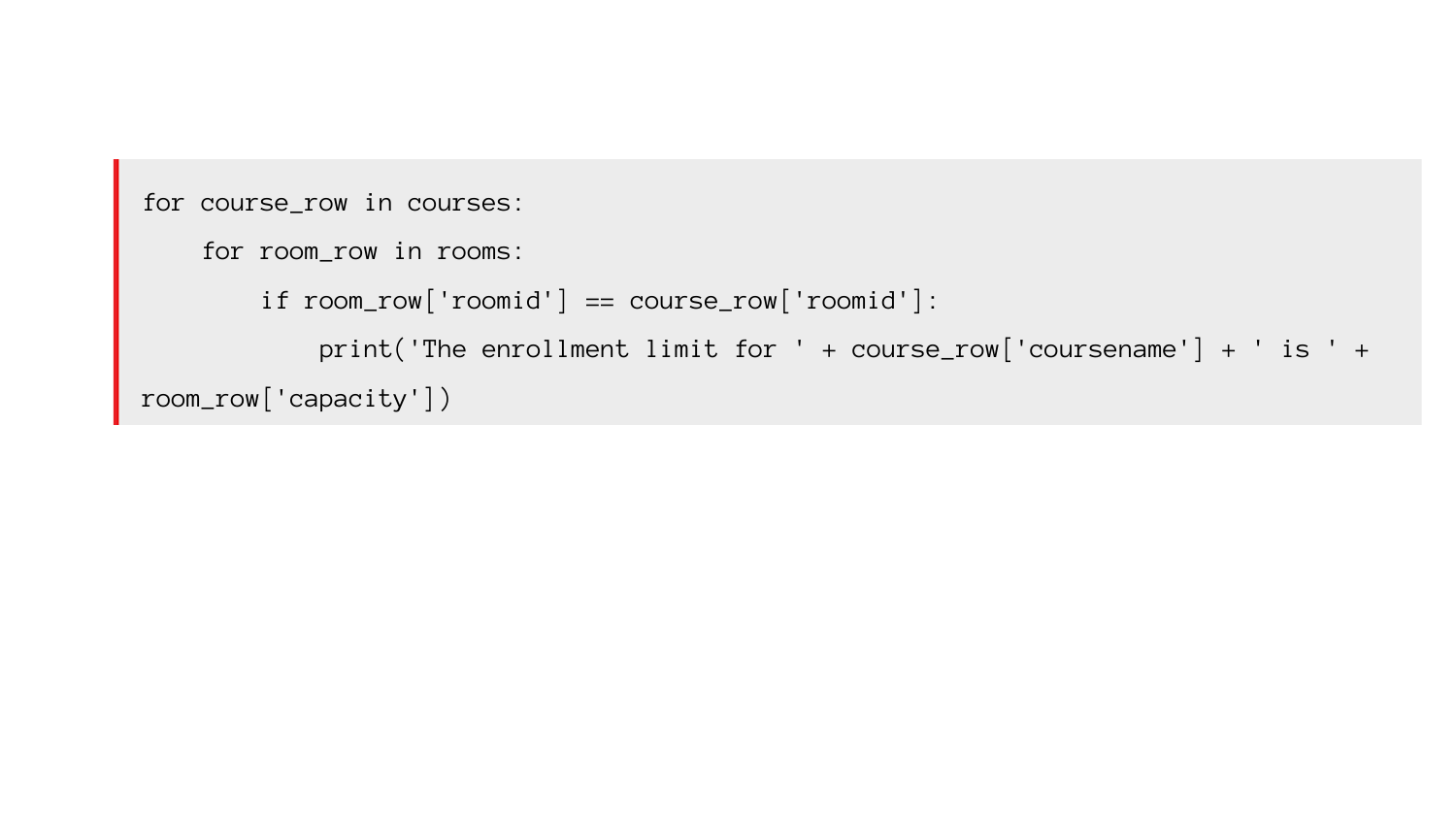

for course_row in courses:
    for room_row in rooms:
        if room_row['roomid'] == course_row['roomid']:
            print('The enrollment limit for ' + course_row['coursename'] + ' is ' + room_row['capacity'])